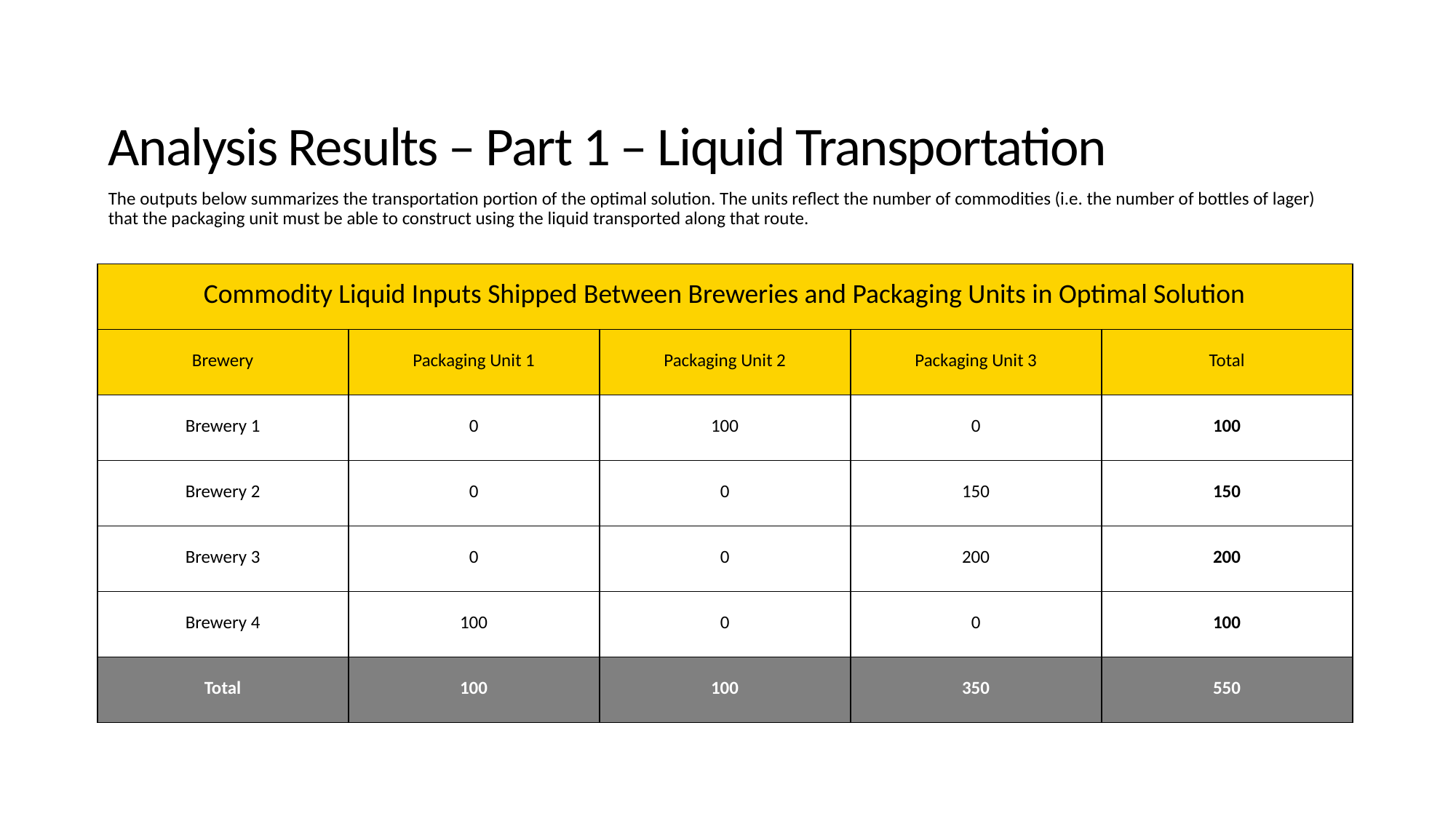

# Analysis Results – Part 1 – Liquid Transportation
The outputs below summarizes the transportation portion of the optimal solution. The units reflect the number of commodities (i.e. the number of bottles of lager) that the packaging unit must be able to construct using the liquid transported along that route.
| Commodity Liquid Inputs Shipped Between Breweries and Packaging Units in Optimal Solution |  |  |  |  |
| --- | --- | --- | --- | --- |
| Brewery | Packaging Unit 1 | Packaging Unit 2 | Packaging Unit 3 | Total |
| Brewery 1 | 0 | 100 | 0 | 100 |
| Brewery 2 | 0 | 0 | 150 | 150 |
| Brewery 3 | 0 | 0 | 200 | 200 |
| Brewery 4 | 100 | 0 | 0 | 100 |
| Total | 100 | 100 | 350 | 550 |